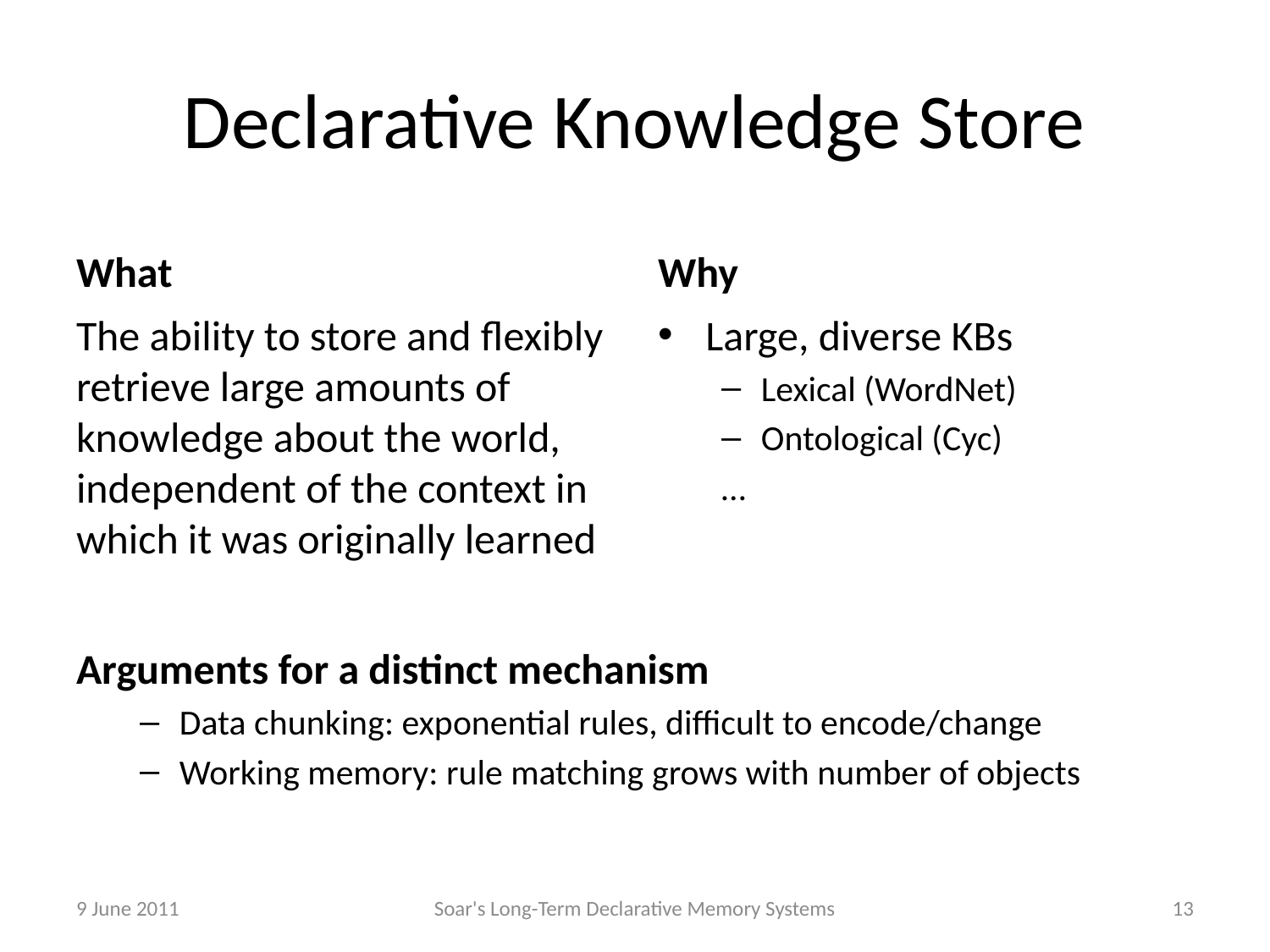

# Declarative Knowledge Store
What
Why
The ability to store and flexibly retrieve large amounts of knowledge about the world, independent of the context in which it was originally learned
Large, diverse KBs
Lexical (WordNet)
Ontological (Cyc)
…
Arguments for a distinct mechanism
Data chunking: exponential rules, difficult to encode/change
Working memory: rule matching grows with number of objects
9 June 2011
Soar's Long-Term Declarative Memory Systems
13